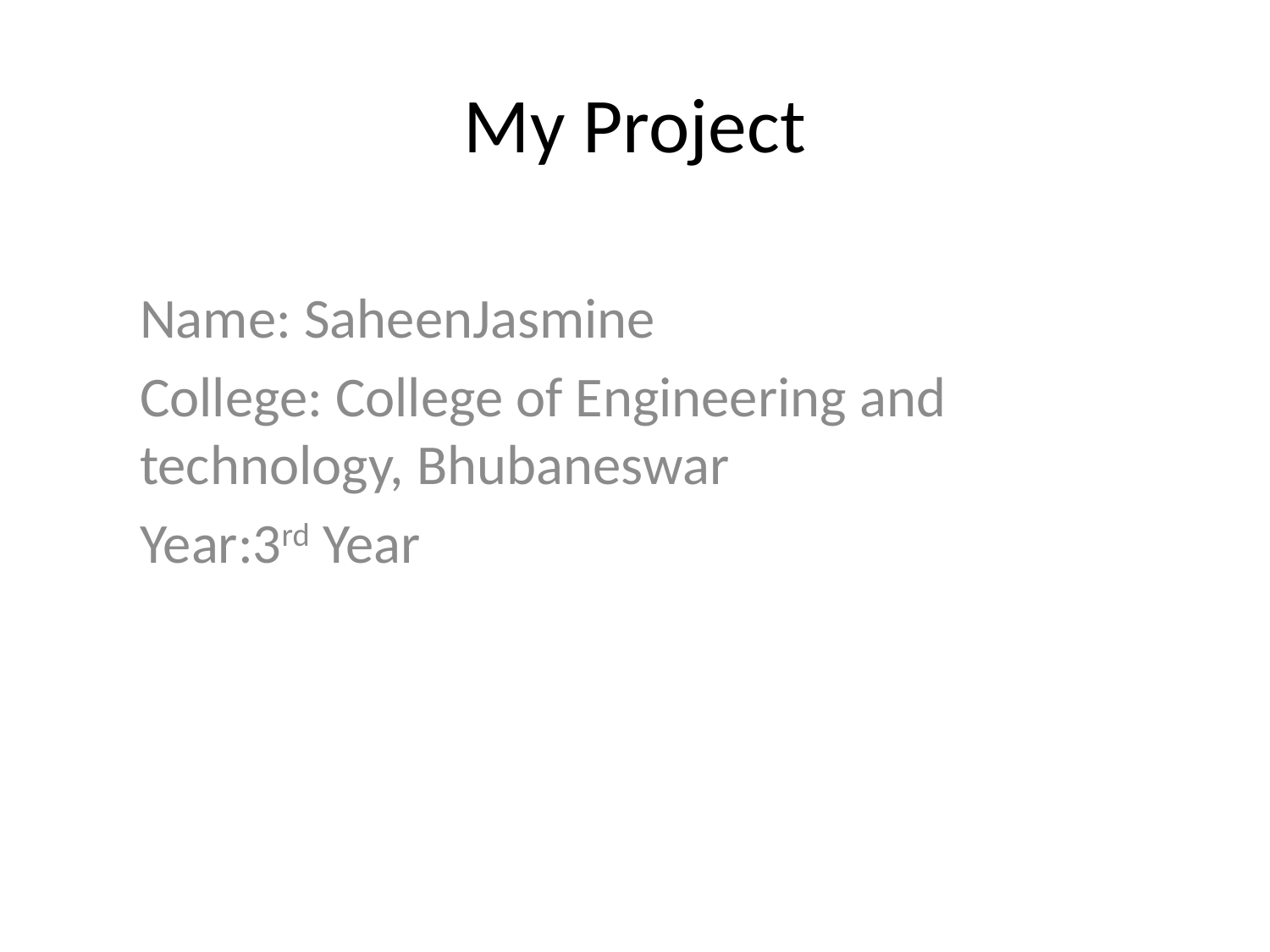

# My Project
Name: SaheenJasmine
College: College of Engineering and technology, Bhubaneswar
Year:3rd Year